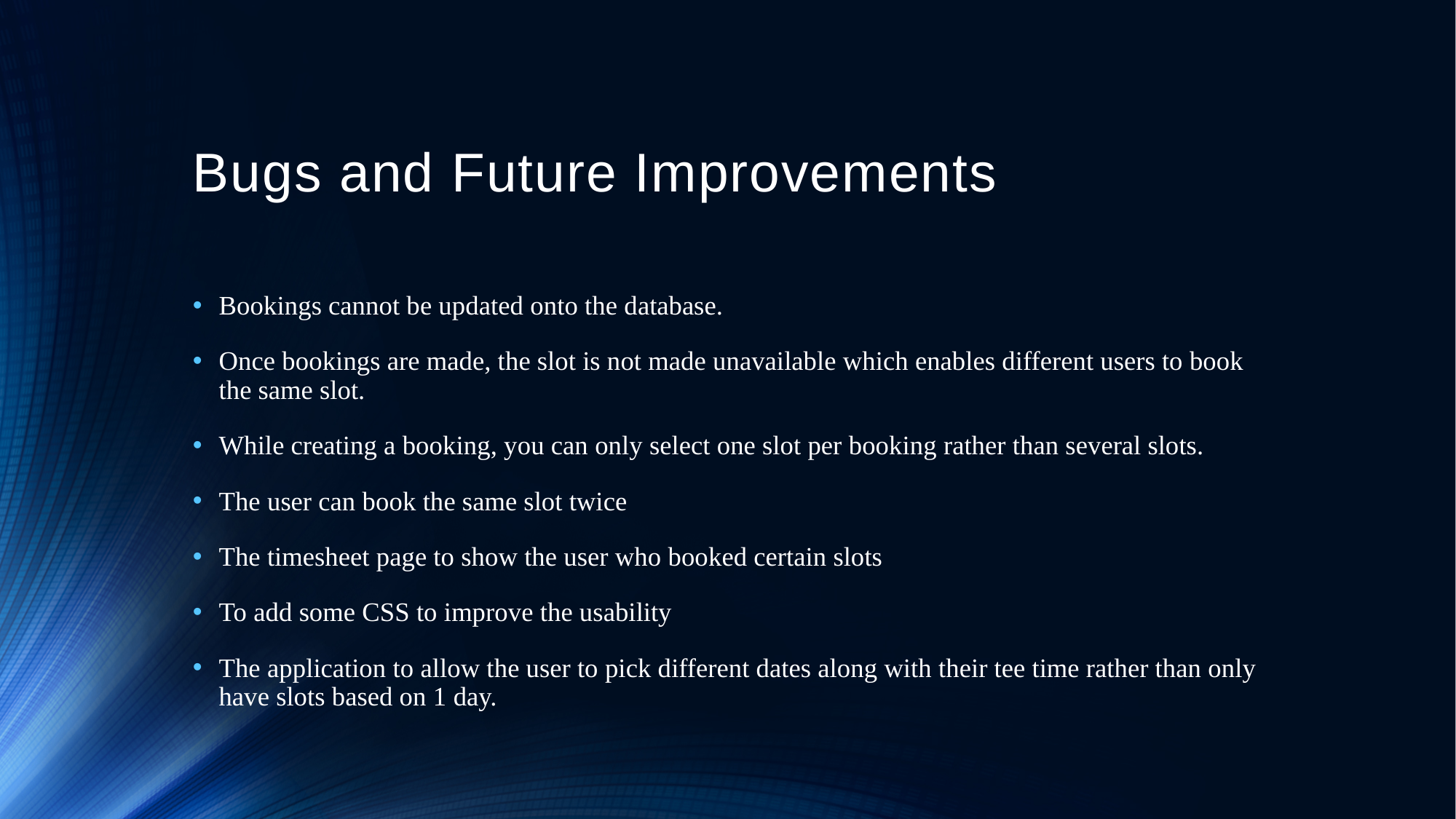

# Bugs and Future Improvements

Bookings cannot be updated onto the database.
Once bookings are made, the slot is not made unavailable which enables different users to book the same slot.
While creating a booking, you can only select one slot per booking rather than several slots.
The user can book the same slot twice
The timesheet page to show the user who booked certain slots
To add some CSS to improve the usability
The application to allow the user to pick different dates along with their tee time rather than only have slots based on 1 day.